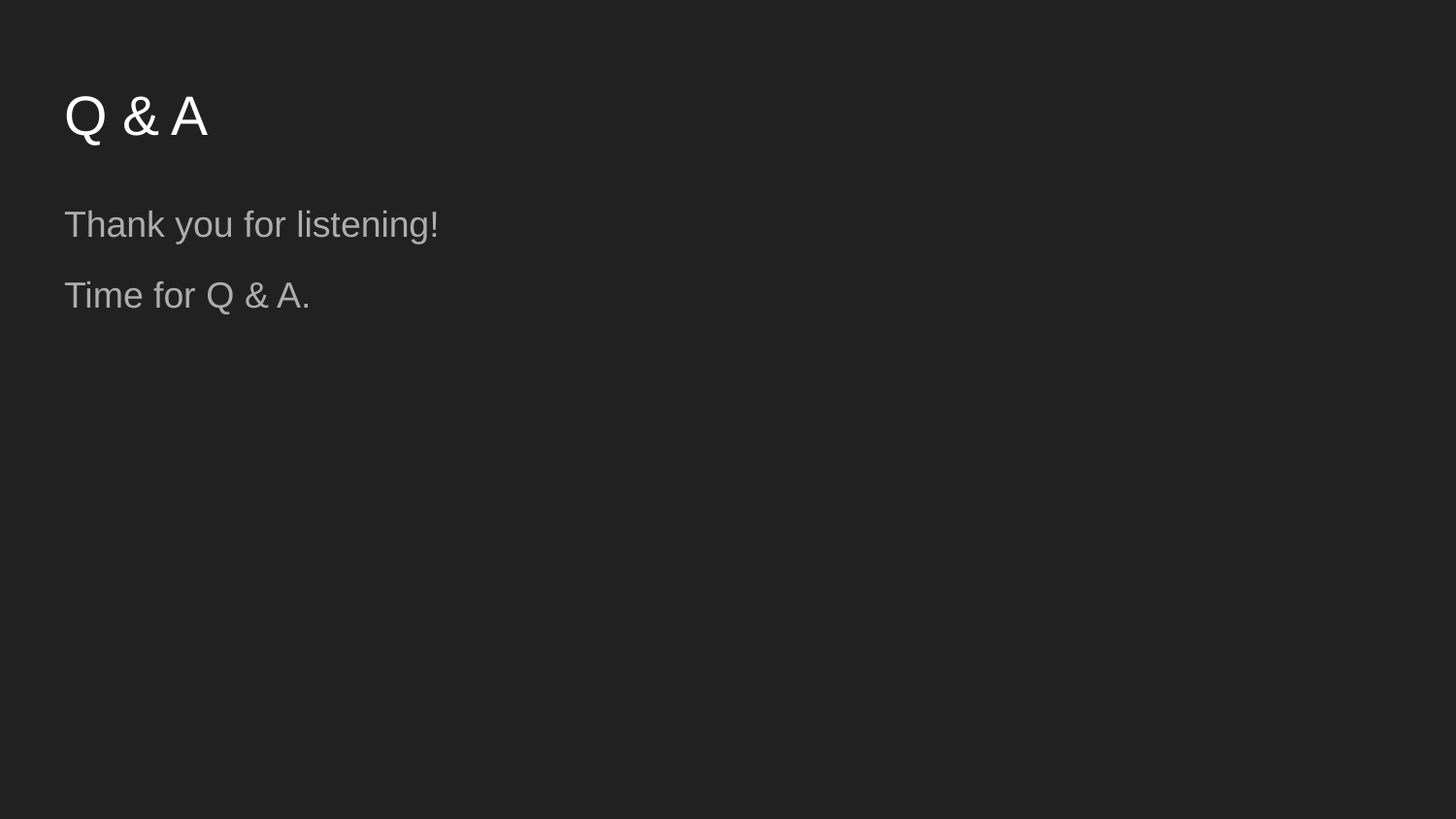

# Q & A
Thank you for listening!
Time for Q & A.